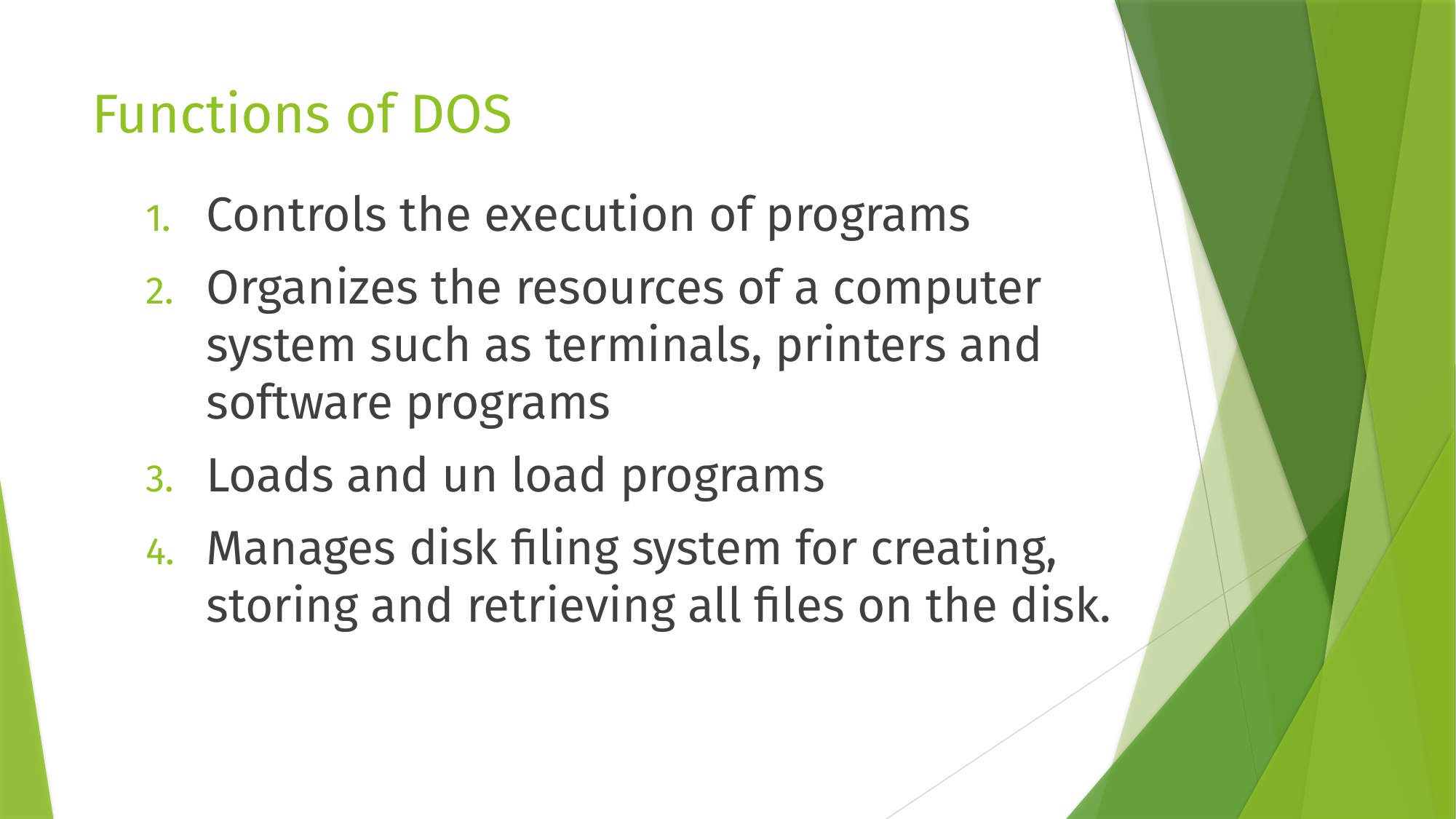

# Functions of DOS
Controls the execution of programs
Organizes the resources of a computer system such as terminals, printers and software programs
Loads and un load programs
Manages disk filing system for creating, storing and retrieving all files on the disk.